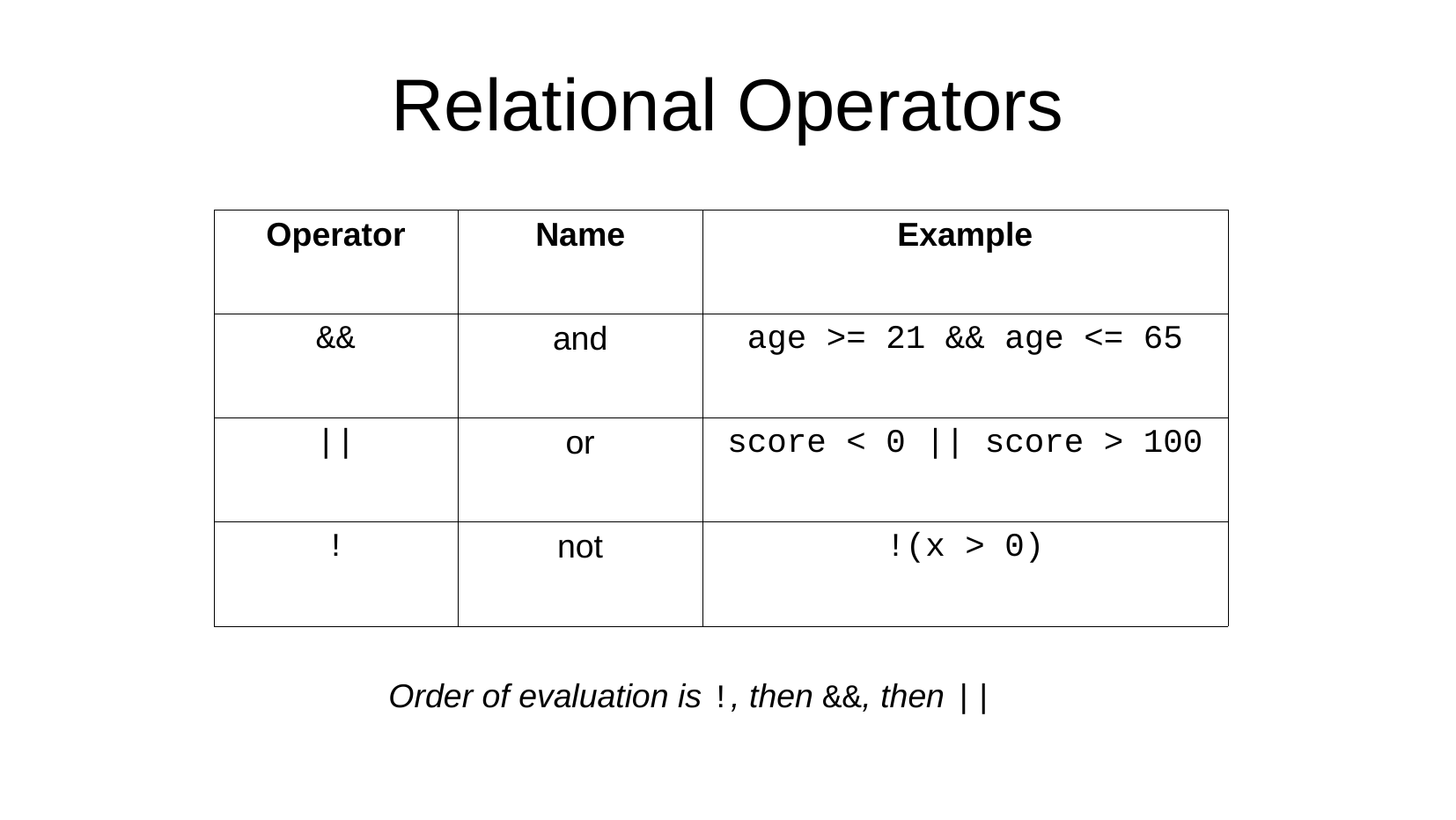

Relational Operators
| Operator | Name | Example |
| --- | --- | --- |
| && | and | age >= 21 && age <= 65 |
| || | or | score < 0 || score > 100 |
| ! | not | !(x > 0) |
Order of evaluation is !, then &&, then ||